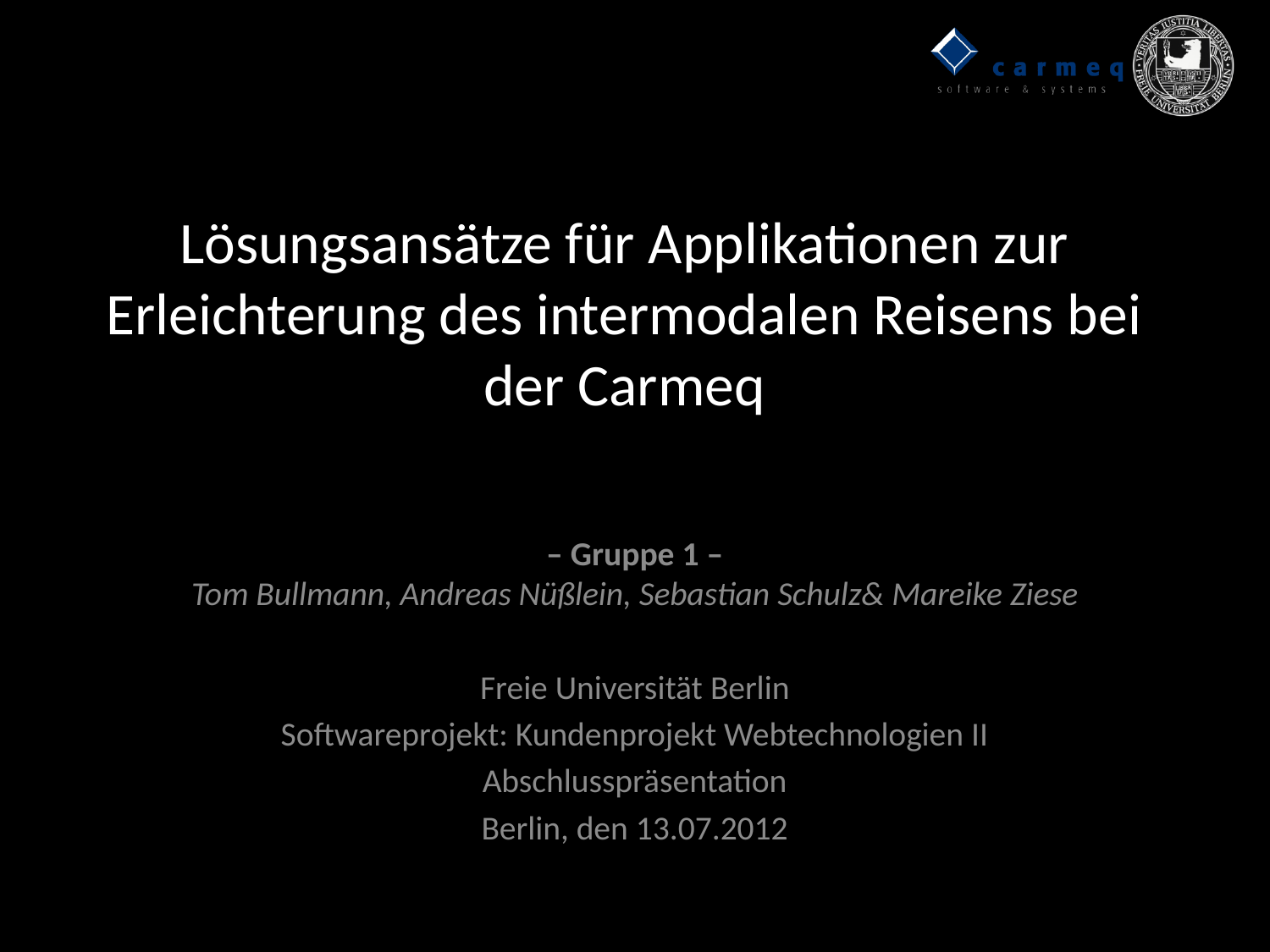

# Lösungsansätze für Applikationen zur Erleichterung des intermodalen Reisens bei der Carmeq
 – Gruppe 1 –
Tom Bullmann, Andreas Nüßlein, Sebastian Schulz& Mareike Ziese

Freie Universität Berlin
Softwareprojekt: Kundenprojekt Webtechnologien II
Abschlusspräsentation
Berlin, den 13.07.2012